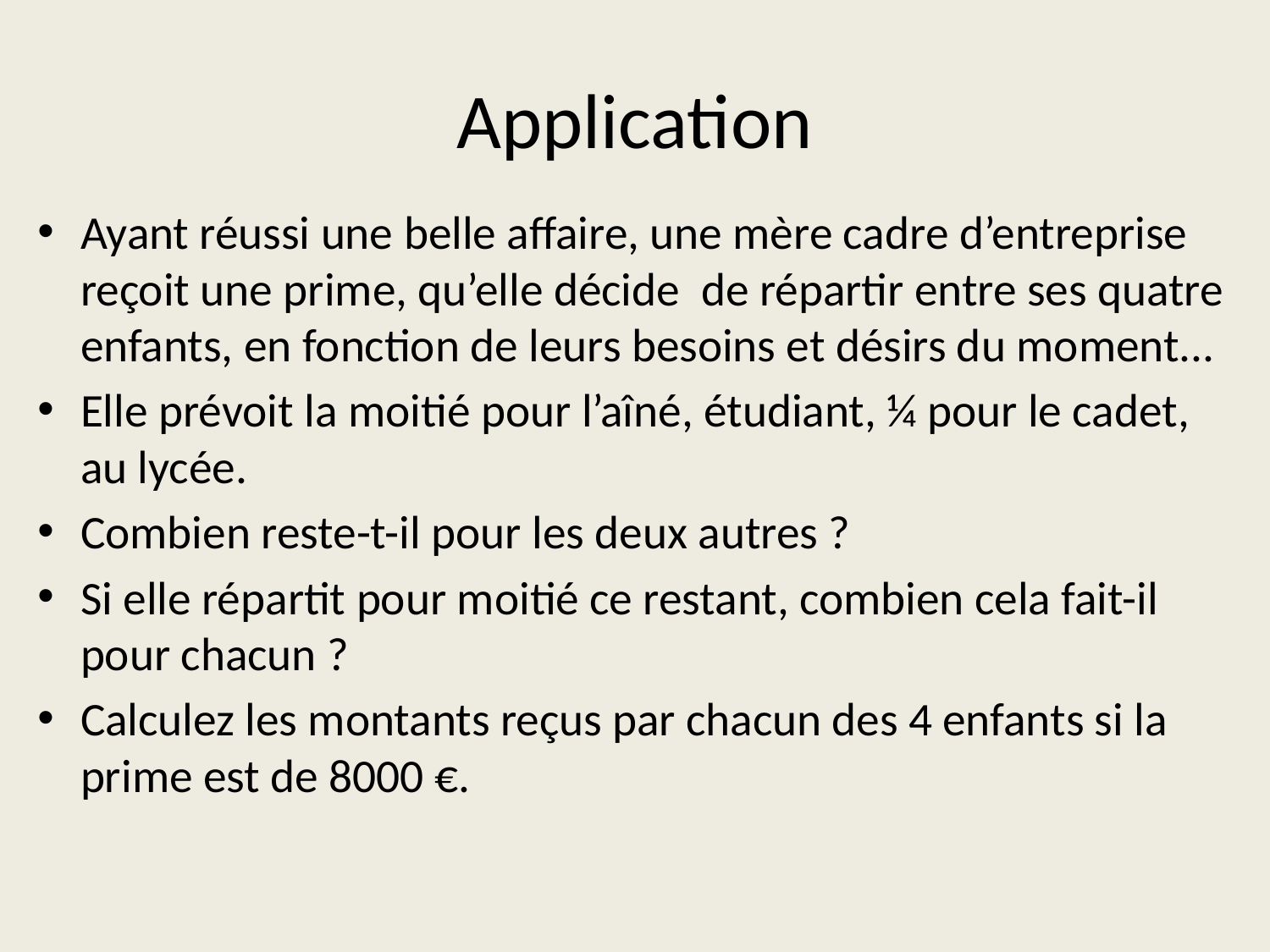

# Application
Ayant réussi une belle affaire, une mère cadre d’entreprise reçoit une prime, qu’elle décide  de répartir entre ses quatre enfants, en fonction de leurs besoins et désirs du moment...
Elle prévoit la moitié pour l’aîné, étudiant, ¼ pour le cadet, au lycée.
Combien reste-t-il pour les deux autres ?
Si elle répartit pour moitié ce restant, combien cela fait-il pour chacun ?
Calculez les montants reçus par chacun des 4 enfants si la prime est de 8000 €.